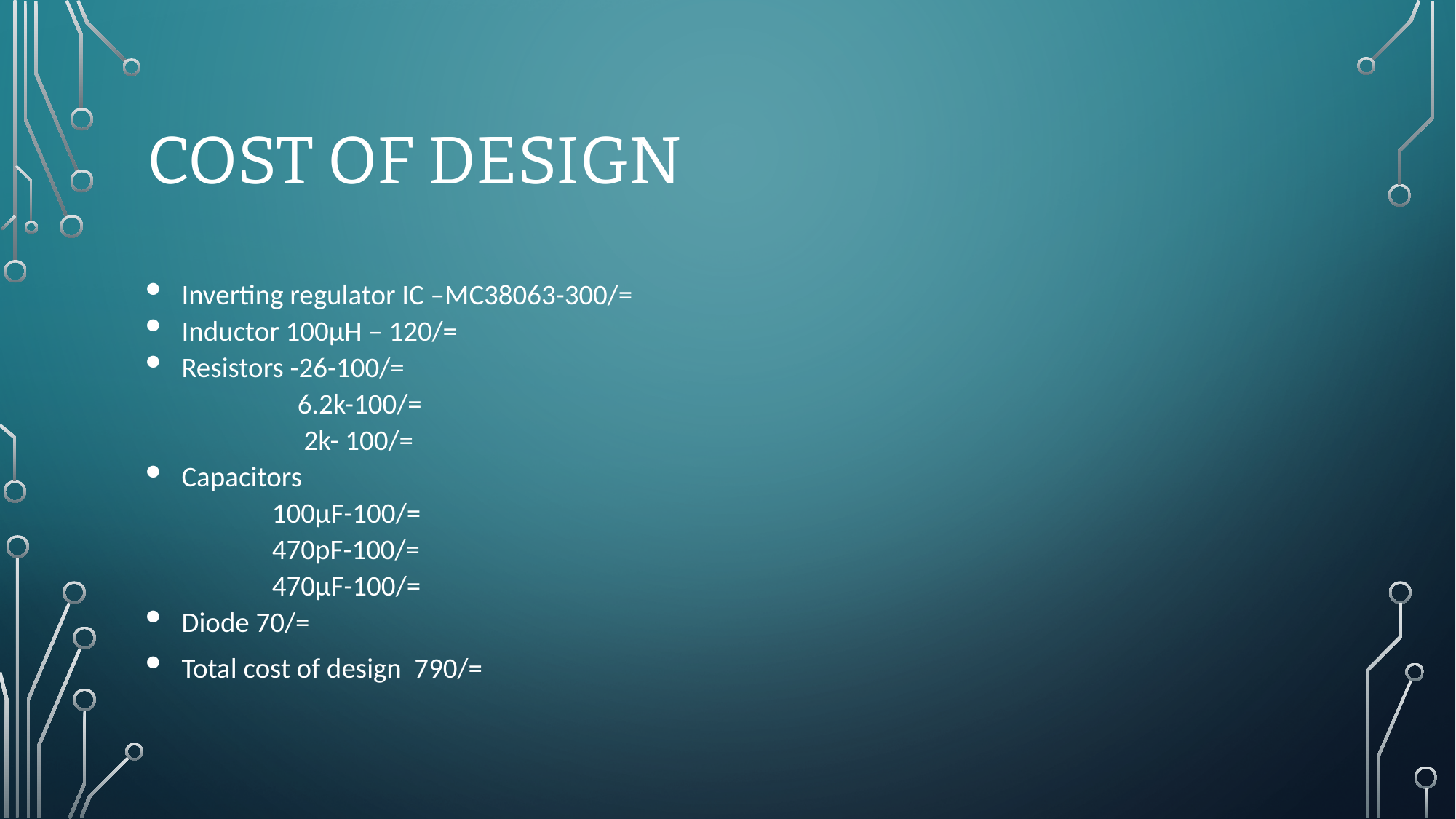

# Cost of design
Inverting regulator IC –MC38063-300/=
Inductor 100µH – 120/=
Resistors -26-100/=
                    6.2k-100/=
                     2k- 100/=
Capacitors
                100µF-100/=
                470pF-100/=
                470µF-100/=
Diode 70/=
Total cost of design  790/=